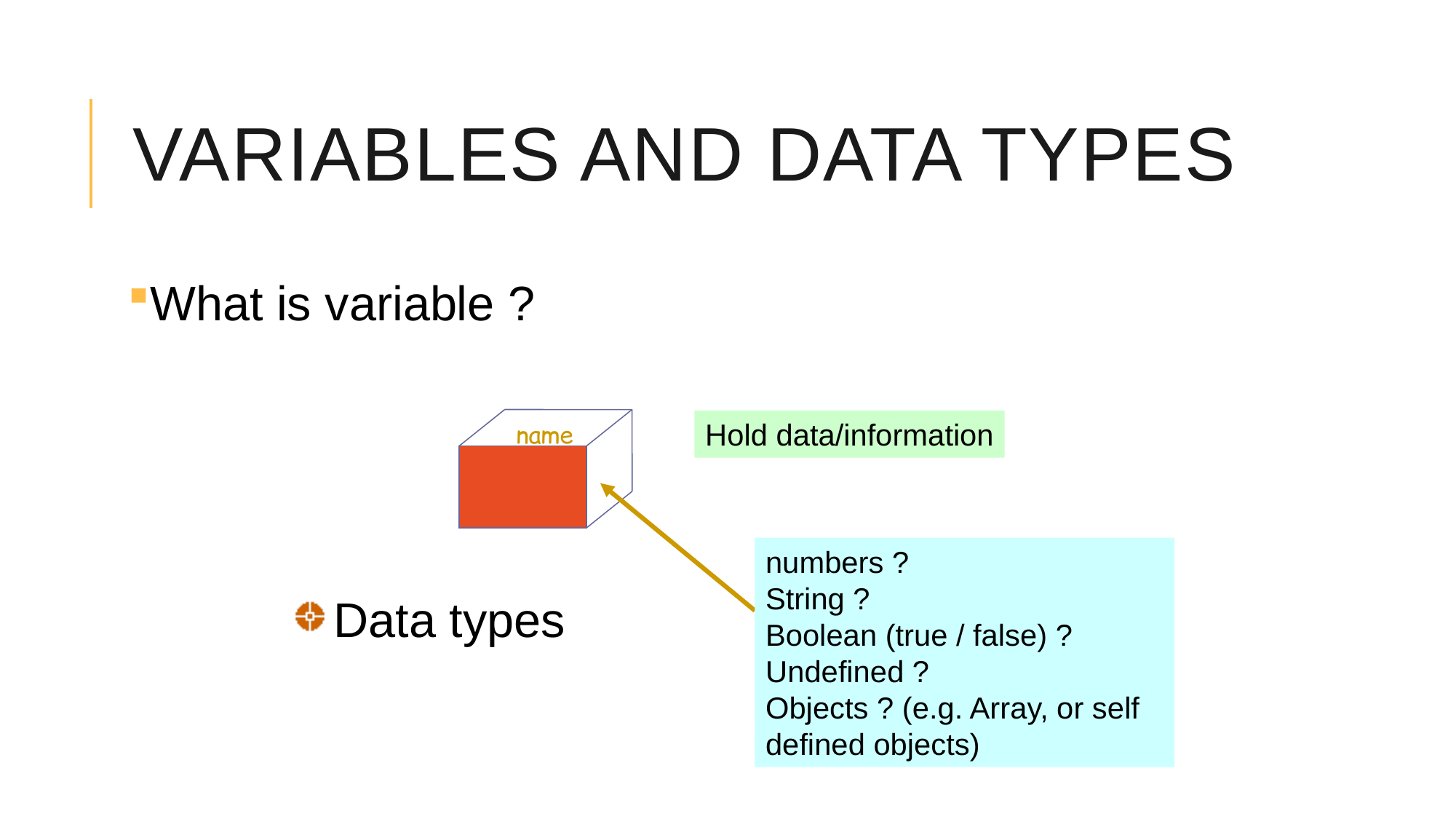

# Variables and Data Types
What is variable ?

Hold data/information
name

numbers ?
String ?
Boolean (true / false) ?
Undefined ?
Objects ? (e.g. Array, or self defined objects)
Data types